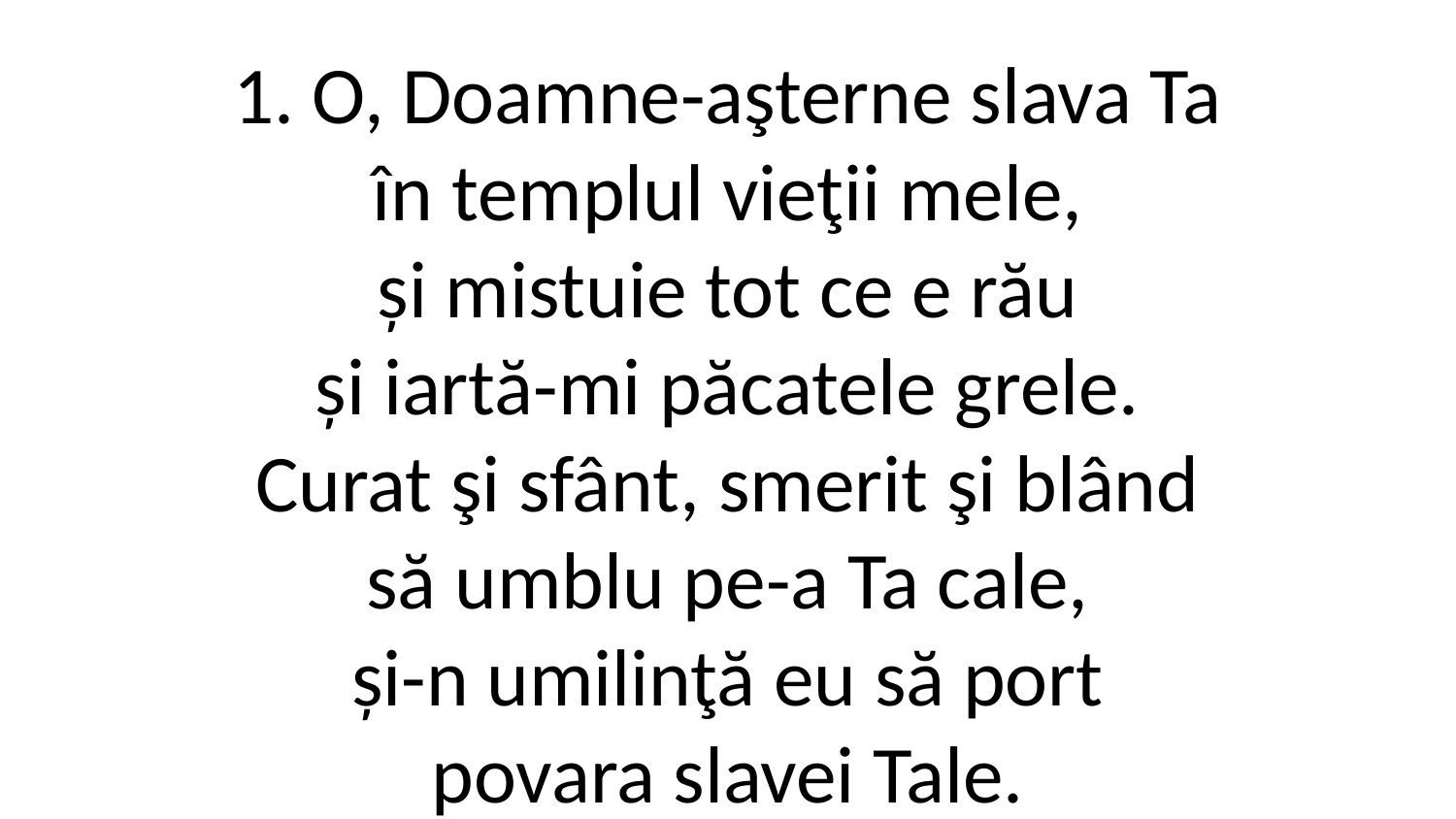

1. O, Doamne-aşterne slava Ta
în templul vieţii mele,
și mistuie tot ce e rău
și iartă-mi păcatele grele.
Curat şi sfânt, smerit şi blând
să umblu pe-a Ta cale,
și-n umilinţă eu să port
povara slavei Tale.